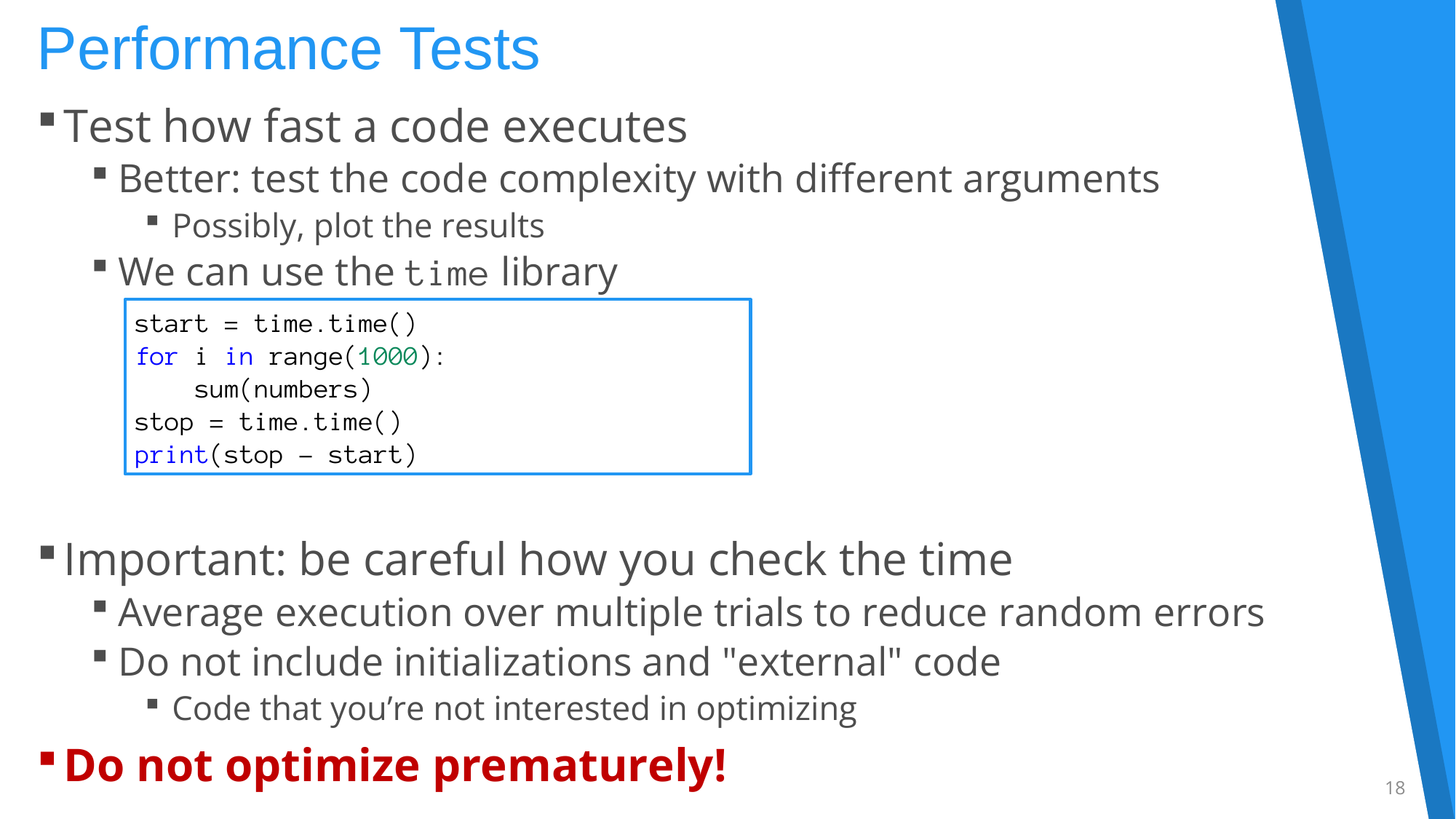

# Performance Tests
Test how fast a code executes
Better: test the code complexity with different arguments
Possibly, plot the results
We can use the time library

Important: be careful how you check the time
Average execution over multiple trials to reduce random errors
Do not include initializations and "external" code
Code that you’re not interested in optimizing
Do not optimize prematurely!
start = time.time()
for i in range(1000):
    sum(numbers)
stop = time.time()
print(stop - start)
18